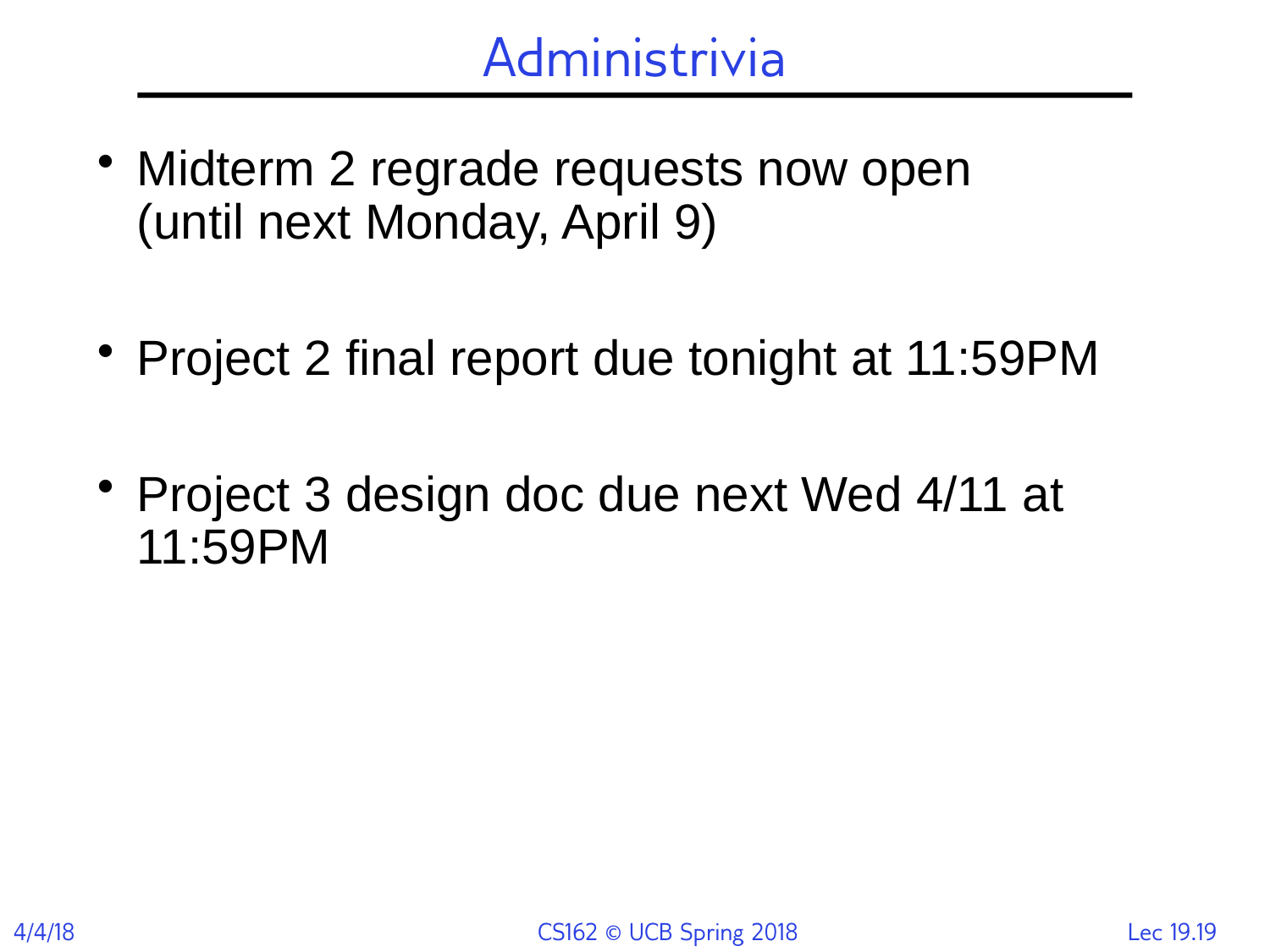

# Administrivia
Midterm 2 regrade requests now open
(until next Monday, April 9)

Project 2 final report due tonight at 11:59PM

Project 3 design doc due next Wed 4/11 at 11:59PM